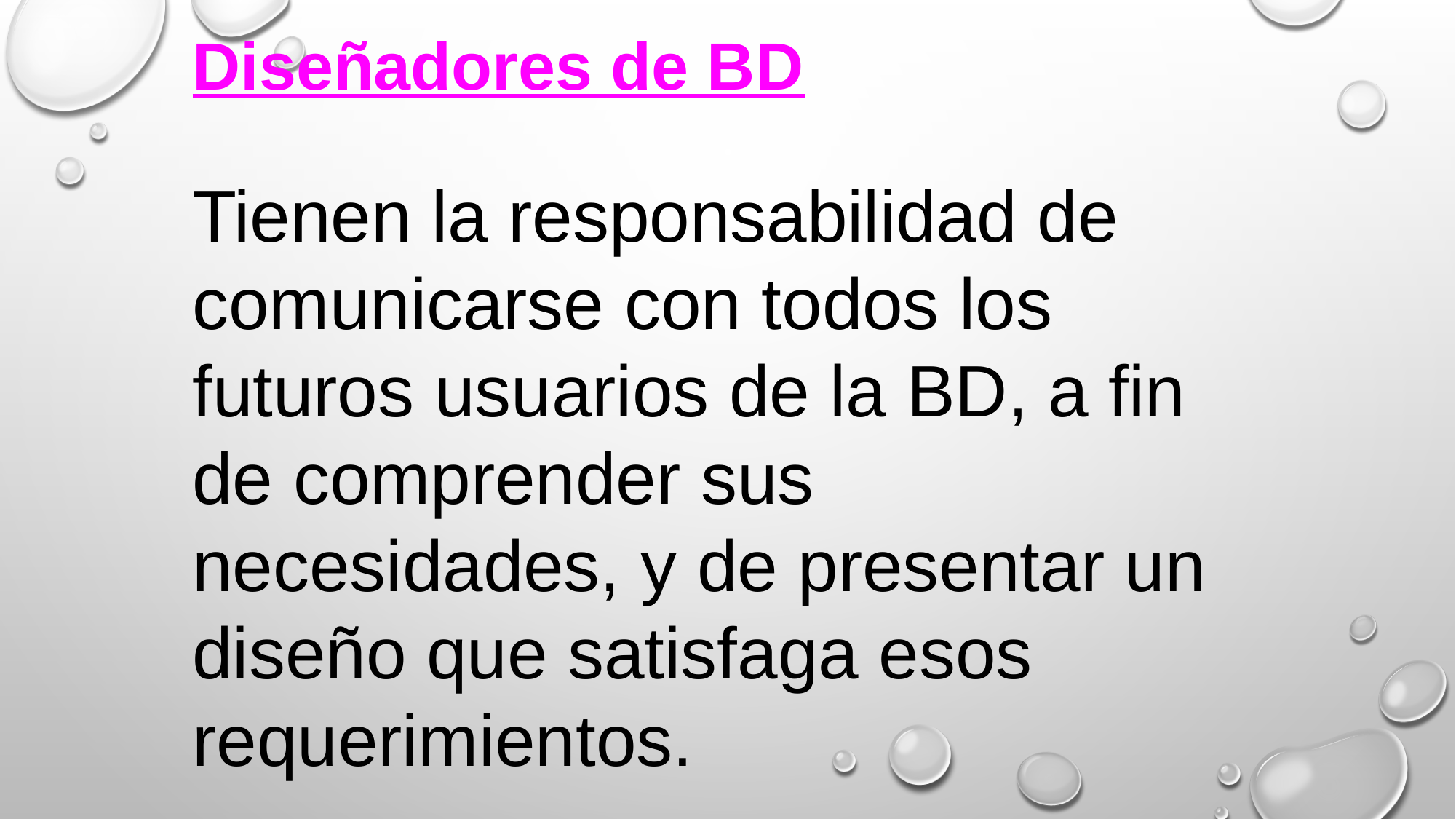

Diseñadores de BD
Tienen la responsabilidad de comunicarse con todos los futuros usuarios de la BD, a fin de comprender sus necesidades, y de presentar un diseño que satisfaga esos requerimientos.